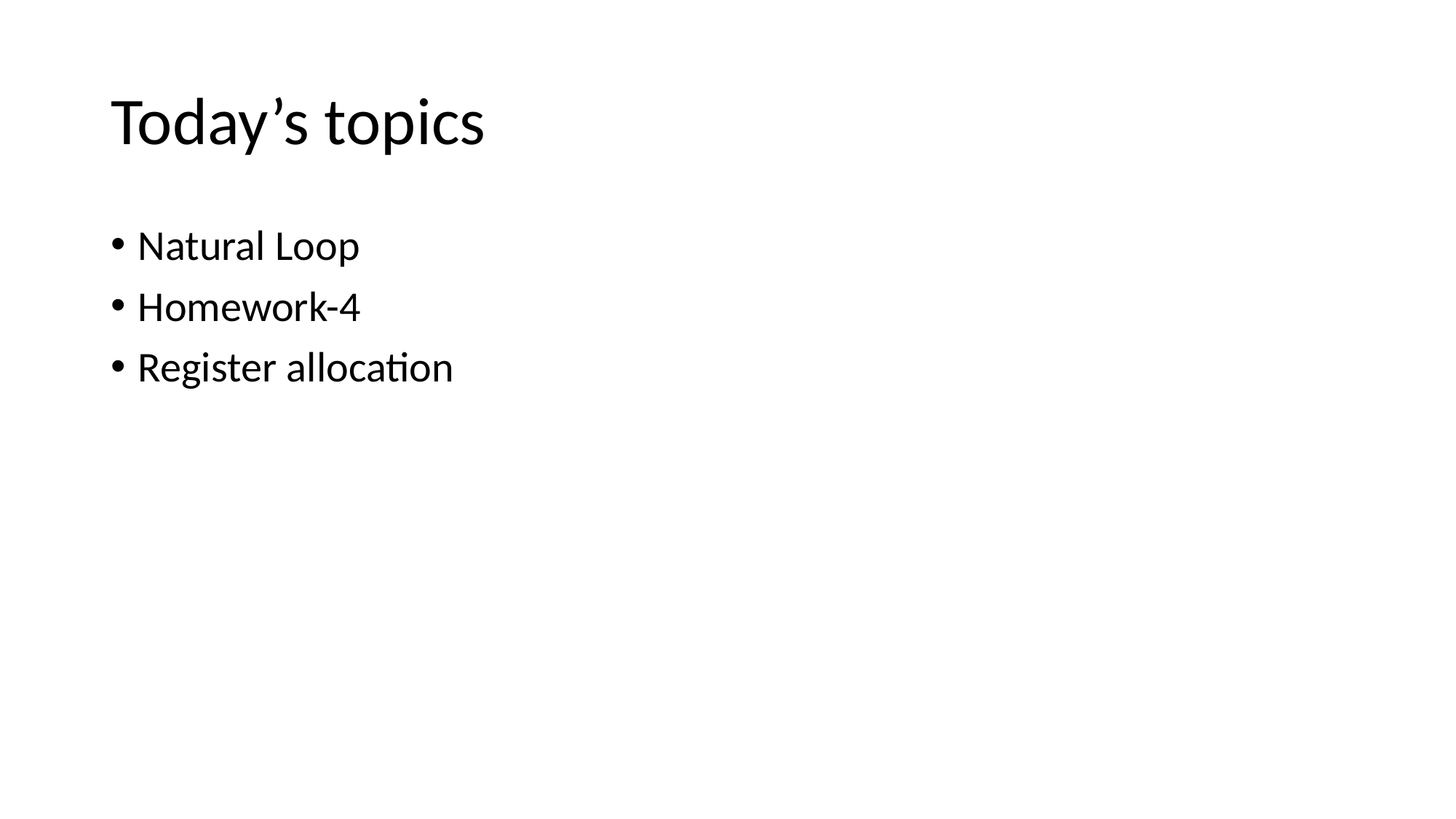

# Today’s topics
Natural Loop
Homework-4
Register allocation